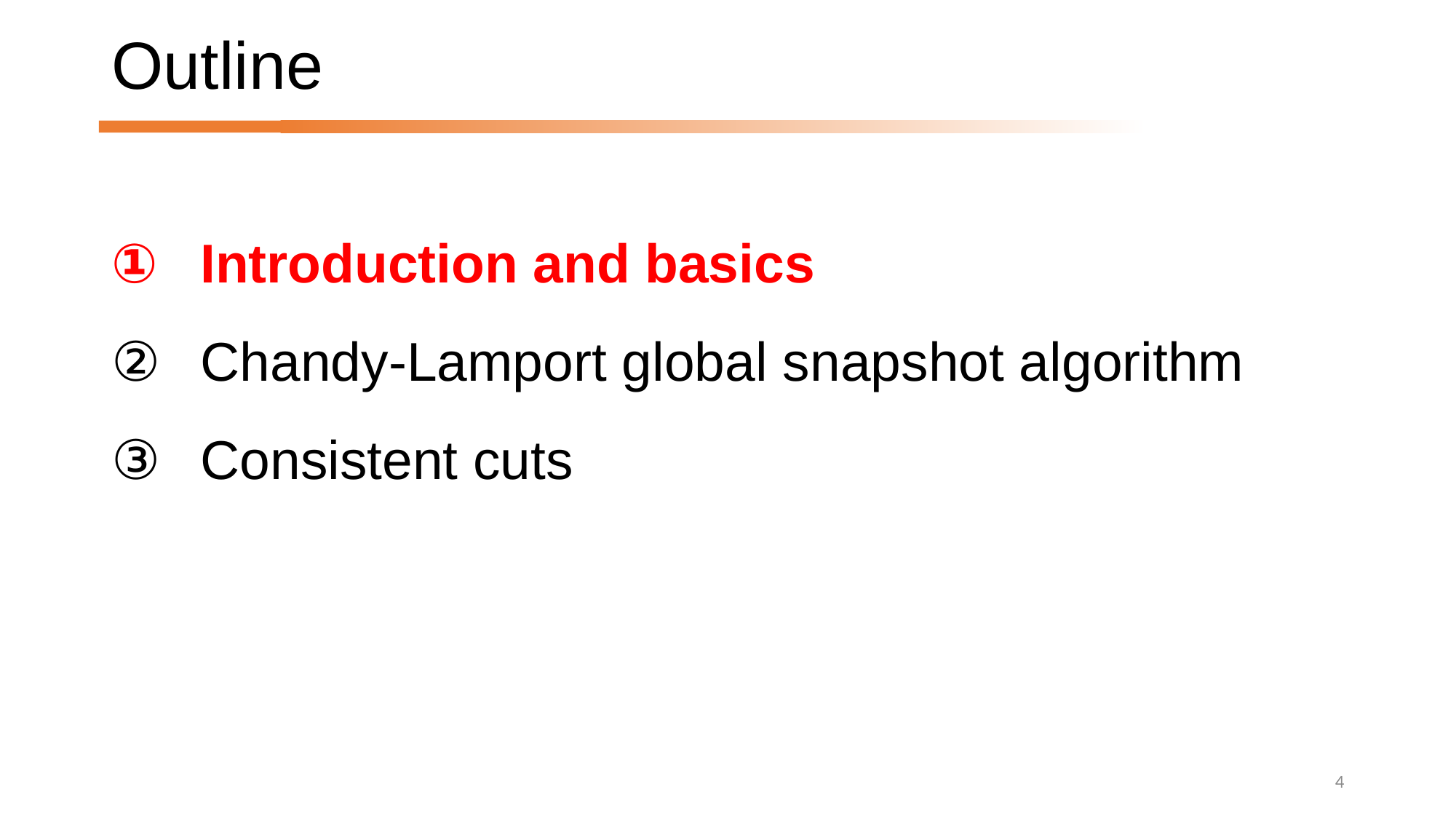

# Outline
Introduction and basics
Chandy-Lamport global snapshot algorithm
Consistent cuts
4